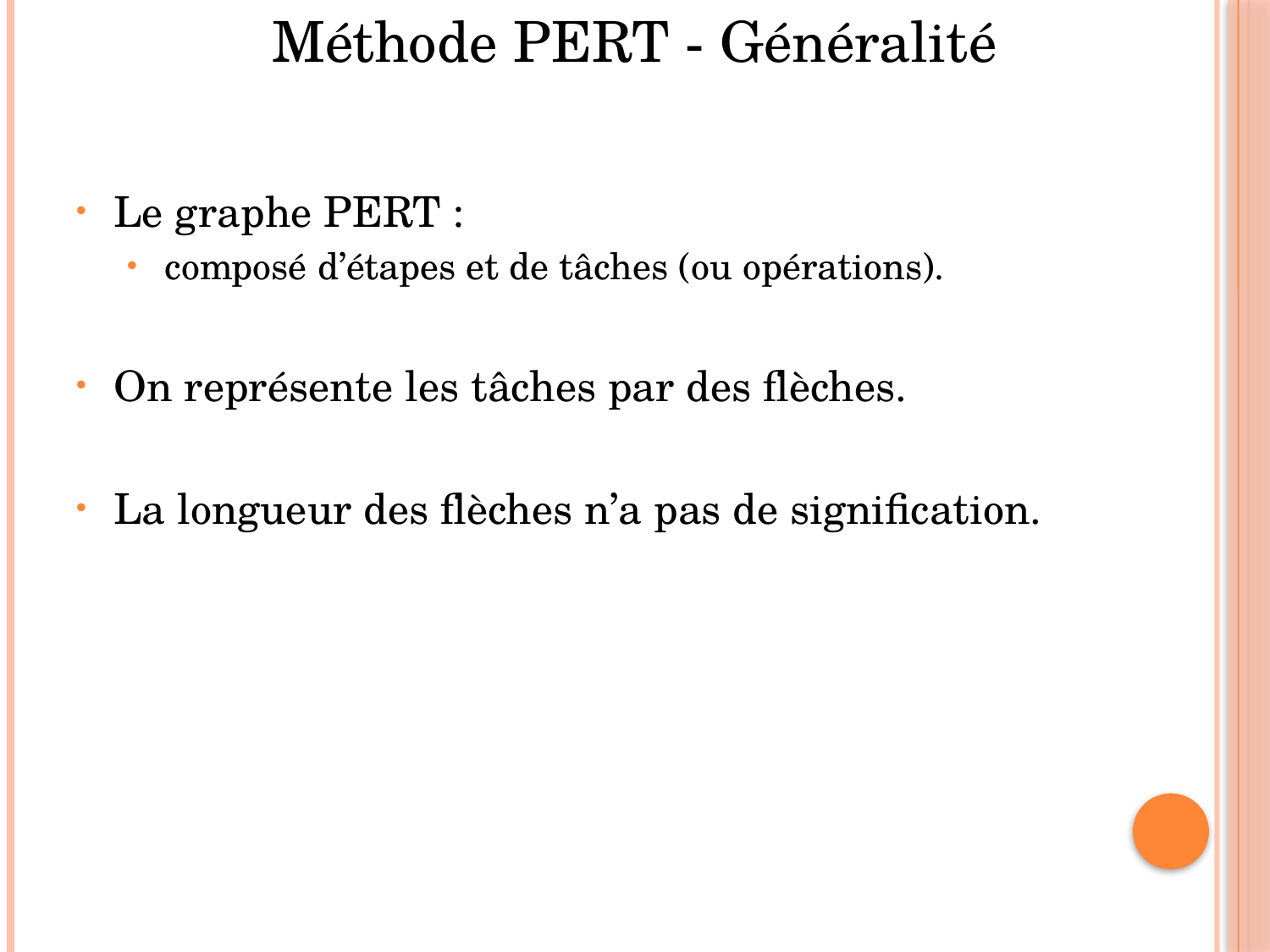

Méthode PERT - Généralité
Le graphe PERT :
composé d’étapes et de tâches (ou opérations).

On représente les tâches par des flèches.

La longueur des flèches n’a pas de signification.